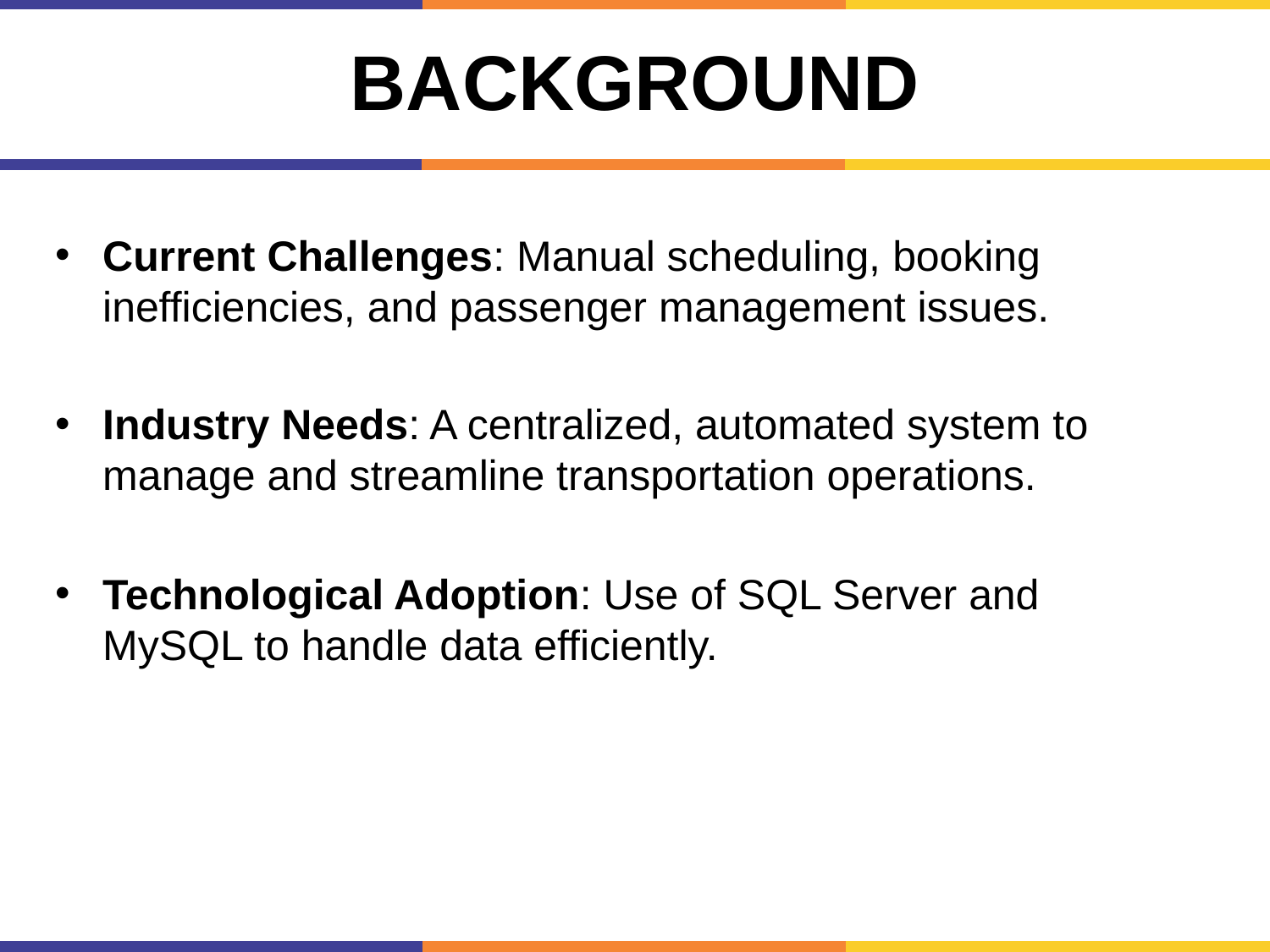

# Background
Current Challenges: Manual scheduling, booking inefficiencies, and passenger management issues.

Industry Needs: A centralized, automated system to manage and streamline transportation operations.

Technological Adoption: Use of SQL Server and MySQL to handle data efficiently.